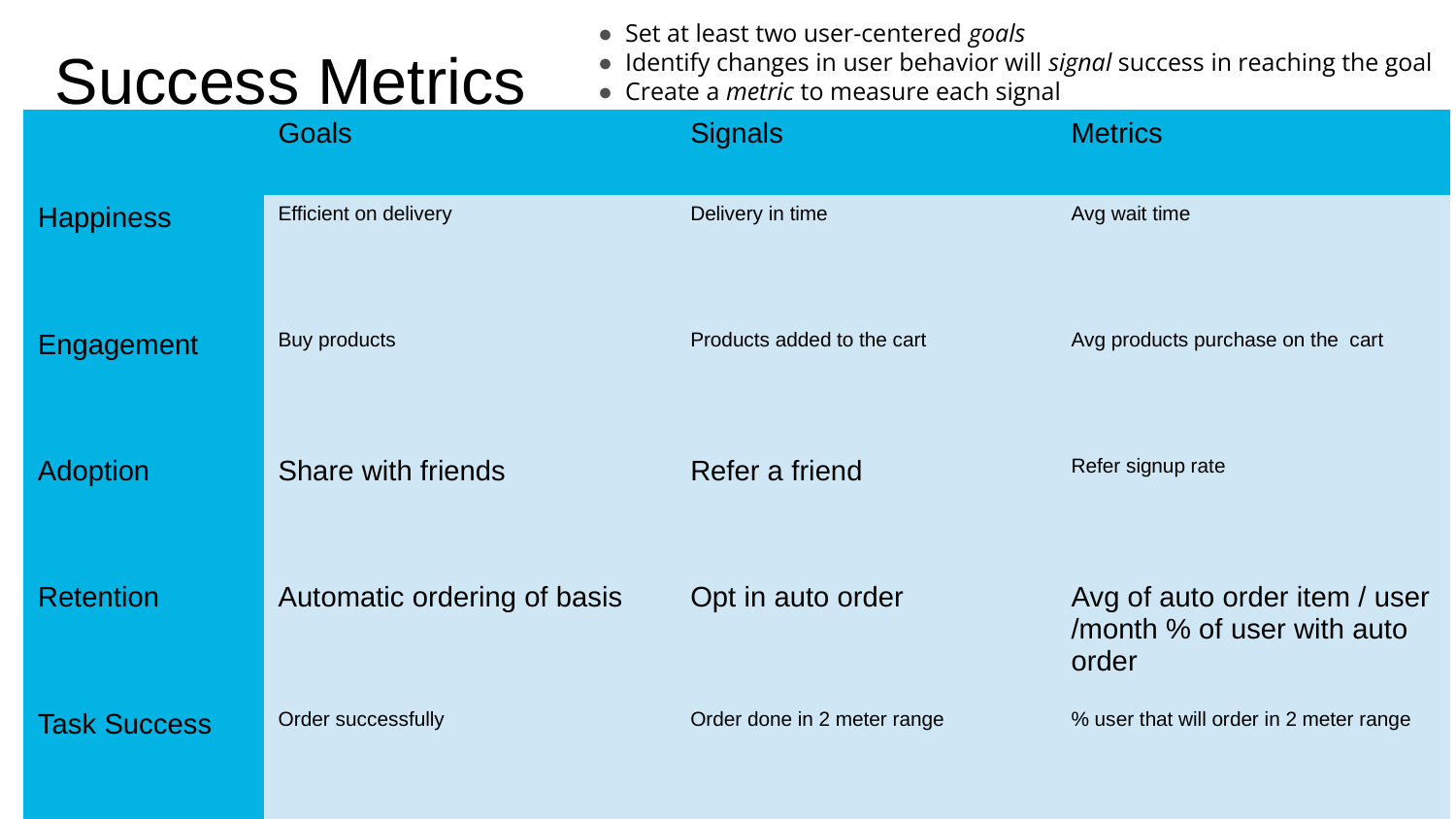

Set at least two user-centered goals
Identify changes in user behavior will signal success in reaching the goal
Create a metric to measure each signal
Success Metrics
|  | Goals | Signals | Metrics |
| --- | --- | --- | --- |
| Happiness | Efficient on delivery | Delivery in time | Avg wait time |
| Engagement | Buy products | Products added to the cart | Avg products purchase on the cart |
| Adoption | Share with friends | Refer a friend | Refer signup rate |
| Retention | Automatic ordering of basis | Opt in auto order | Avg of auto order item / user /month % of user with auto order |
| Task Success | Order successfully | Order done in 2 meter range | % user that will order in 2 meter range |